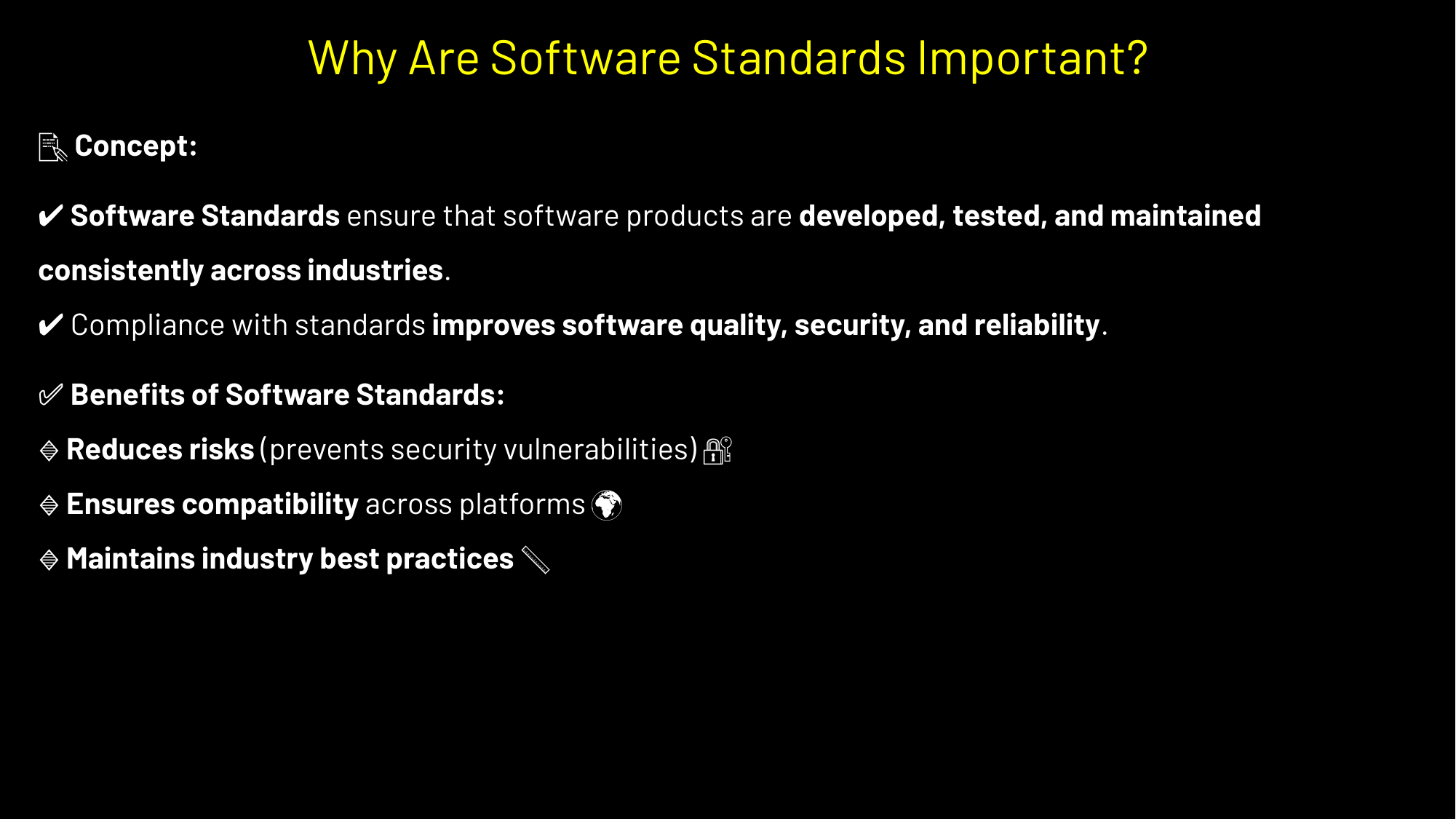

# Why Are Software Standards Important?
📝 Concept:
✔ Software Standards ensure that software products are developed, tested, and maintained consistently across industries.
✔ Compliance with standards improves software quality, security, and reliability.
✅ Benefits of Software Standards:
🔹 Reduces risks (prevents security vulnerabilities) 🔐
🔹 Ensures compatibility across platforms 🌍
🔹 Maintains industry best practices 📏